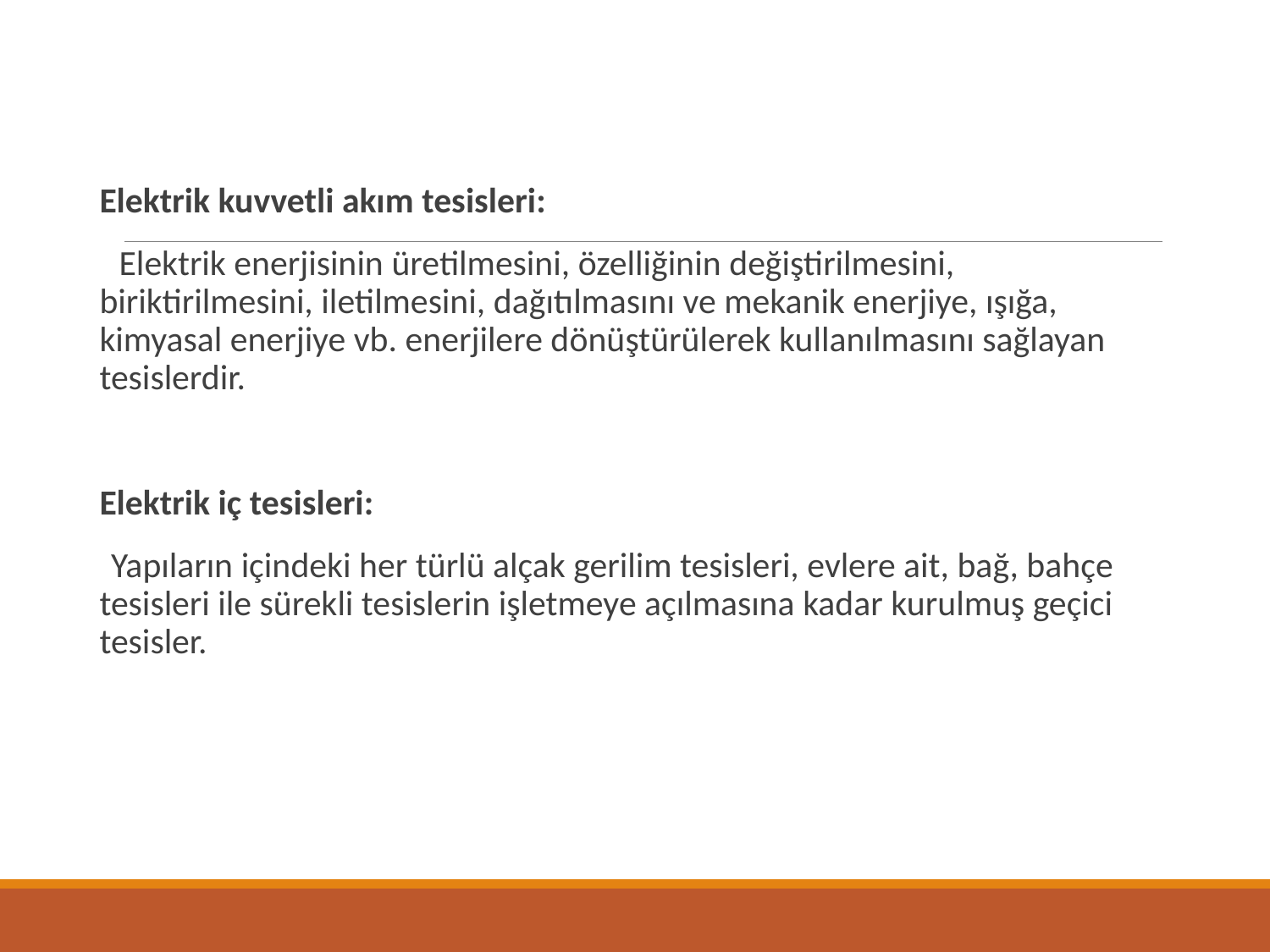

Elektrik kuvvetli akım tesisleri:
    Elektrik enerjisinin üretilmesini, özelliğinin değiştirilmesini, biriktirilmesini, iletilmesini, dağıtılmasını ve mekanik enerjiye, ışığa, kimyasal enerjiye vb. enerjilere dönüştürülerek kullanılmasını sağlayan tesislerdir.

Elektrik iç tesisleri:
   Yapıların içindeki her türlü alçak gerilim tesisleri, evlere ait, bağ, bahçe tesisleri ile sürekli tesislerin işletmeye açılmasına kadar kurulmuş geçici tesisler.

7